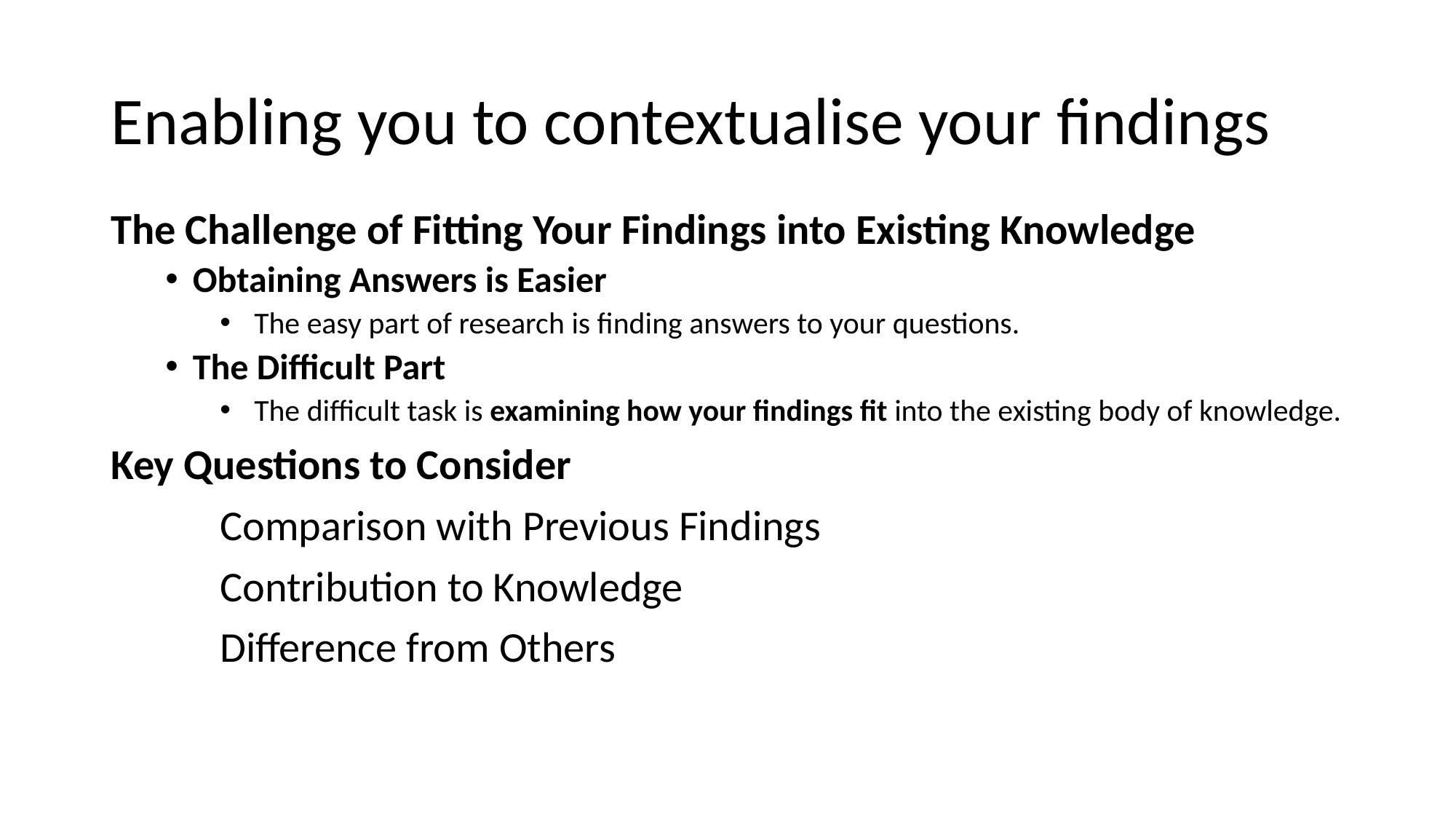

# Enabling you to contextualise your findings
The Challenge of Fitting Your Findings into Existing Knowledge
Obtaining Answers is Easier
The easy part of research is finding answers to your questions.
The Difficult Part
The difficult task is examining how your findings fit into the existing body of knowledge.
Key Questions to Consider
	Comparison with Previous Findings
	Contribution to Knowledge
	Difference from Others